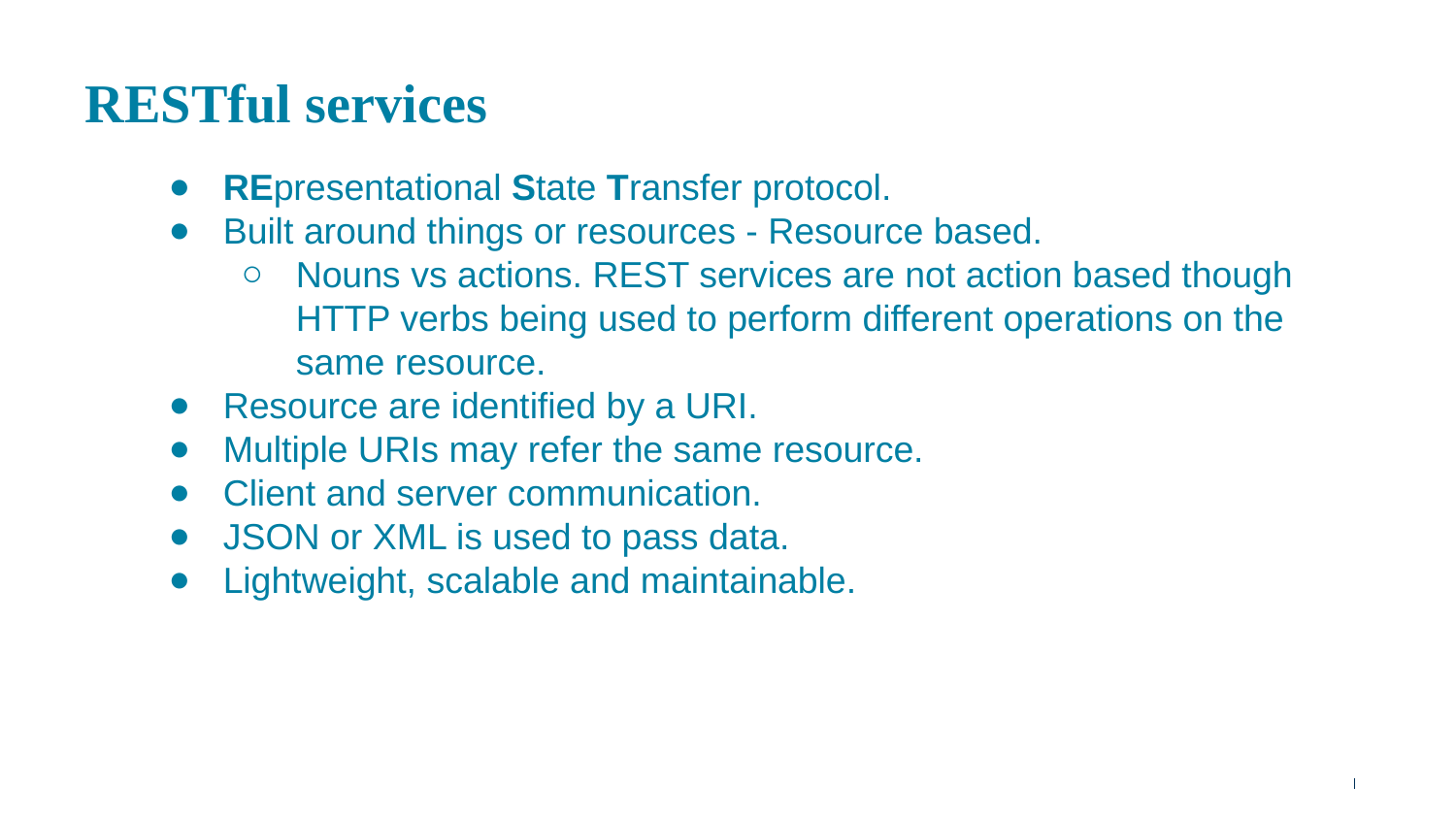

# RESTful services
REpresentational State Transfer protocol.
Built around things or resources - Resource based.
Nouns vs actions. REST services are not action based though HTTP verbs being used to perform different operations on the same resource.
Resource are identified by a URI.
Multiple URIs may refer the same resource.
Client and server communication.
JSON or XML is used to pass data.
Lightweight, scalable and maintainable.